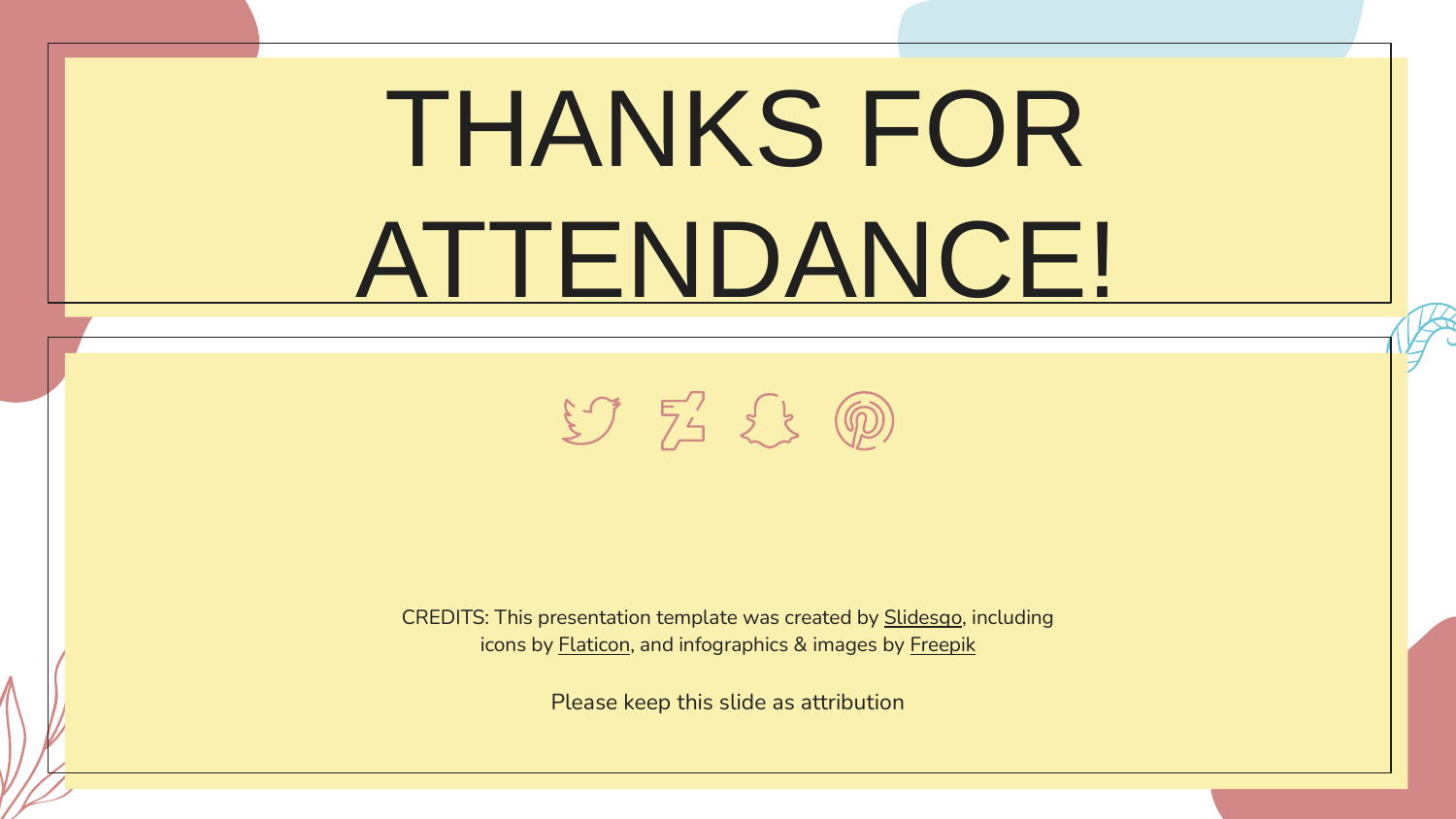

# THANKS FOR ATTENDANCE!

Please keep this slide as attribution